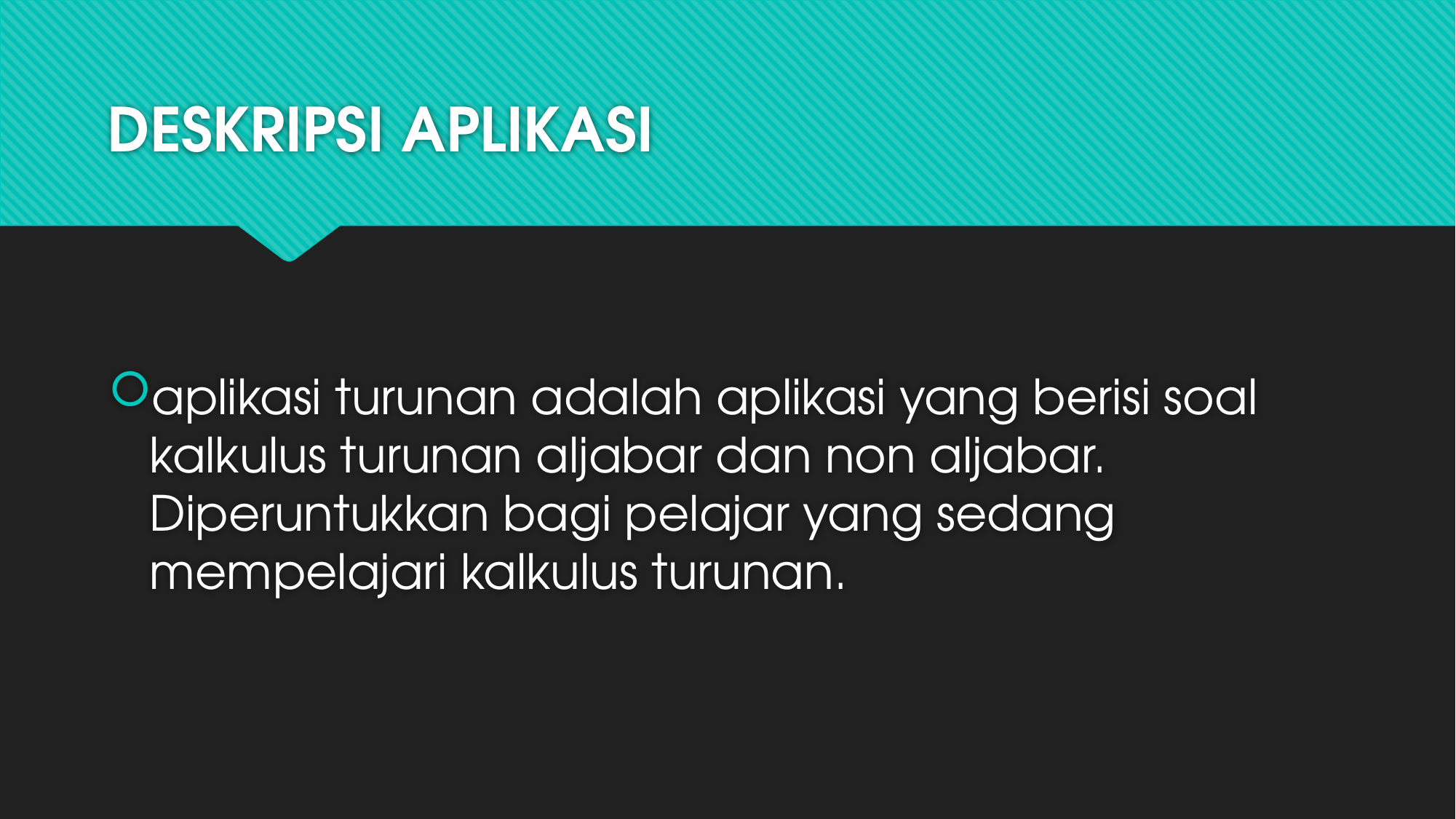

# DESKRIPSI APLIKASI
aplikasi turunan adalah aplikasi yang berisi soal kalkulus turunan aljabar dan non aljabar. Diperuntukkan bagi pelajar yang sedang mempelajari kalkulus turunan.